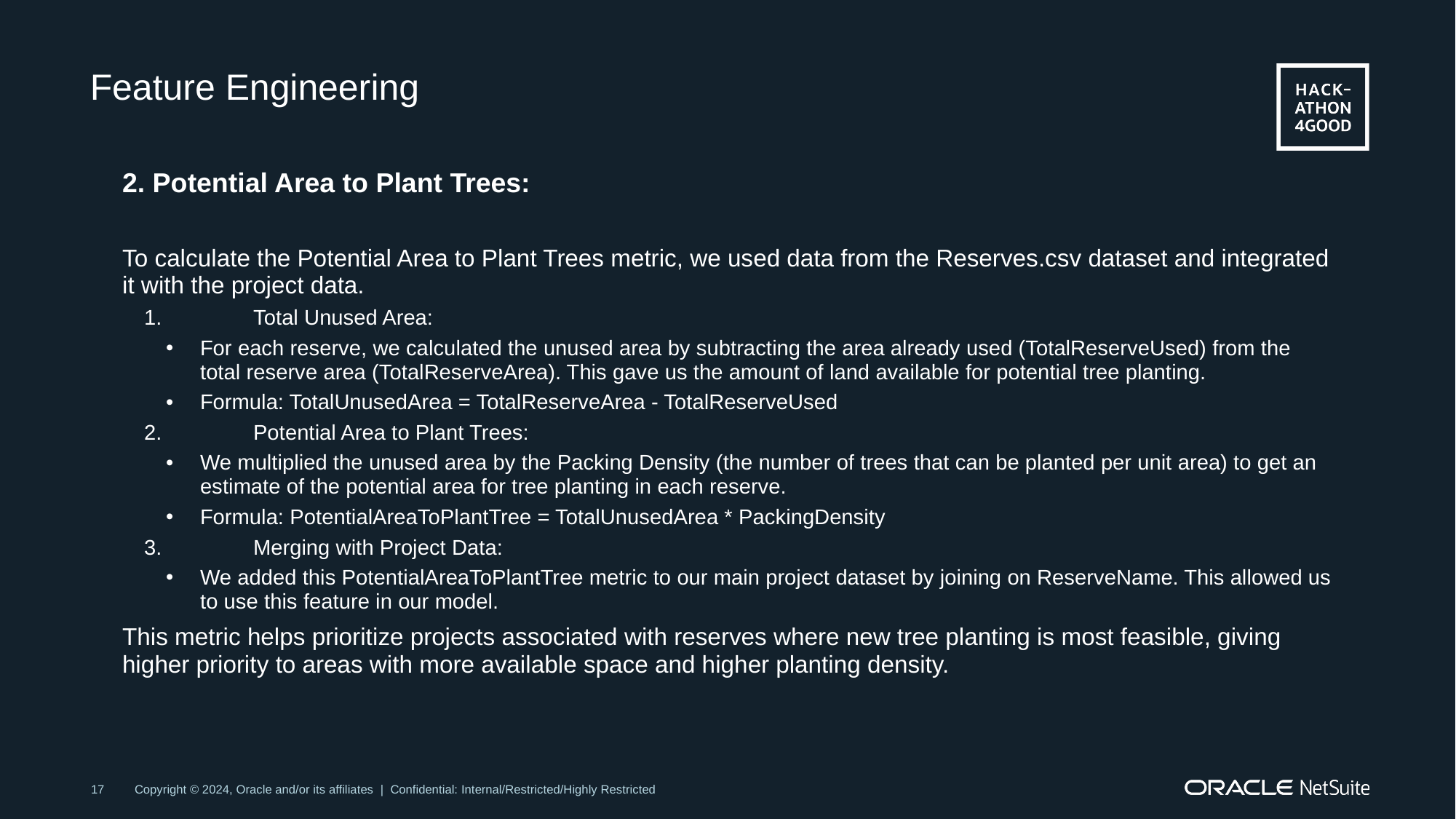

# Feature Engineering
2. Potential Area to Plant Trees:

To calculate the Potential Area to Plant Trees metric, we used data from the Reserves.csv dataset and integrated it with the project data.
1.	Total Unused Area:
For each reserve, we calculated the unused area by subtracting the area already used (TotalReserveUsed) from the total reserve area (TotalReserveArea). This gave us the amount of land available for potential tree planting.
Formula: TotalUnusedArea = TotalReserveArea - TotalReserveUsed
2.	Potential Area to Plant Trees:
We multiplied the unused area by the Packing Density (the number of trees that can be planted per unit area) to get an estimate of the potential area for tree planting in each reserve.
Formula: PotentialAreaToPlantTree = TotalUnusedArea * PackingDensity
3.	Merging with Project Data:
We added this PotentialAreaToPlantTree metric to our main project dataset by joining on ReserveName. This allowed us to use this feature in our model.
This metric helps prioritize projects associated with reserves where new tree planting is most feasible, giving higher priority to areas with more available space and higher planting density.

17